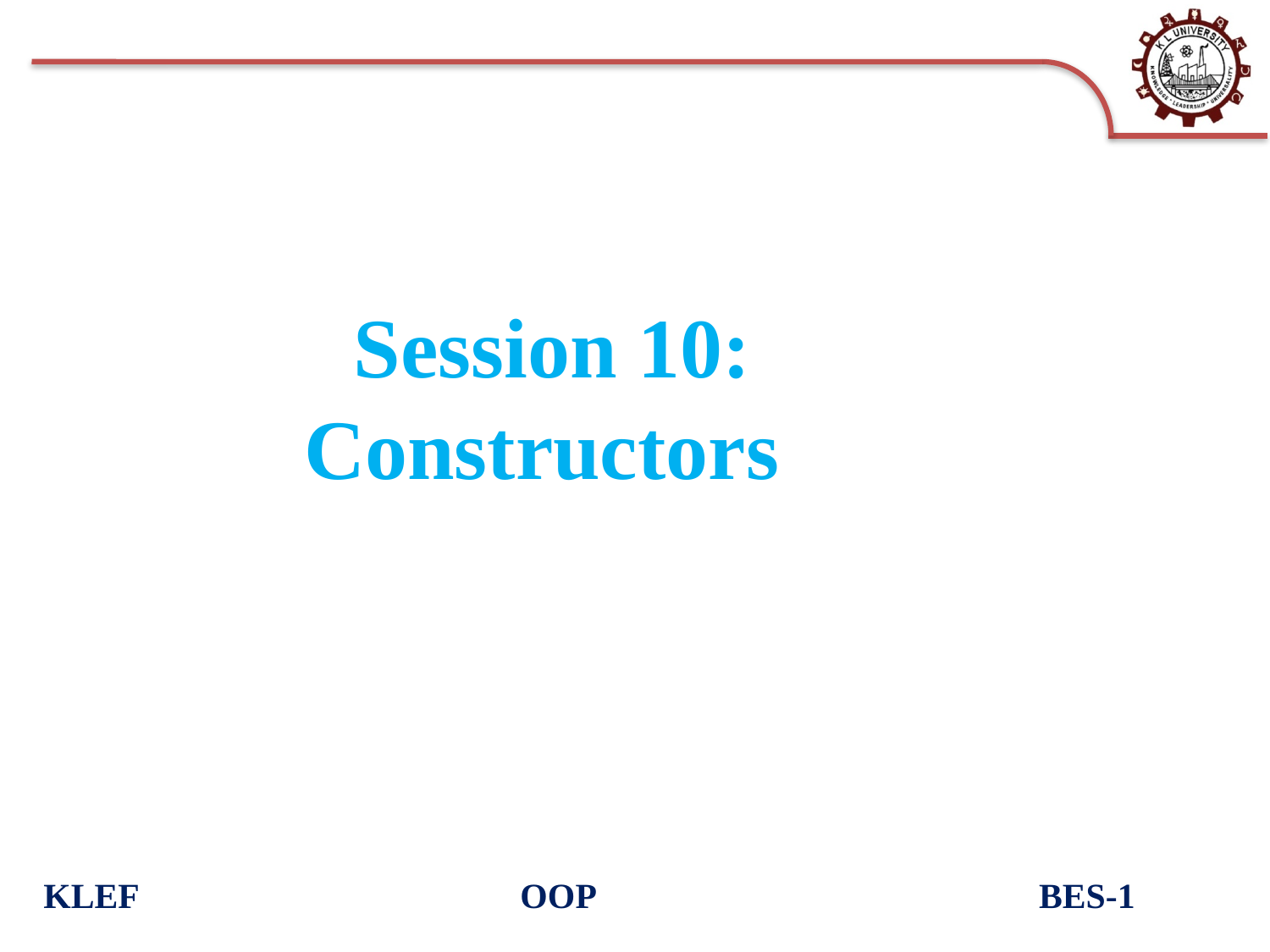

Session 10:
Constructors
#

KLEF                                           OOP                                                  BES-1